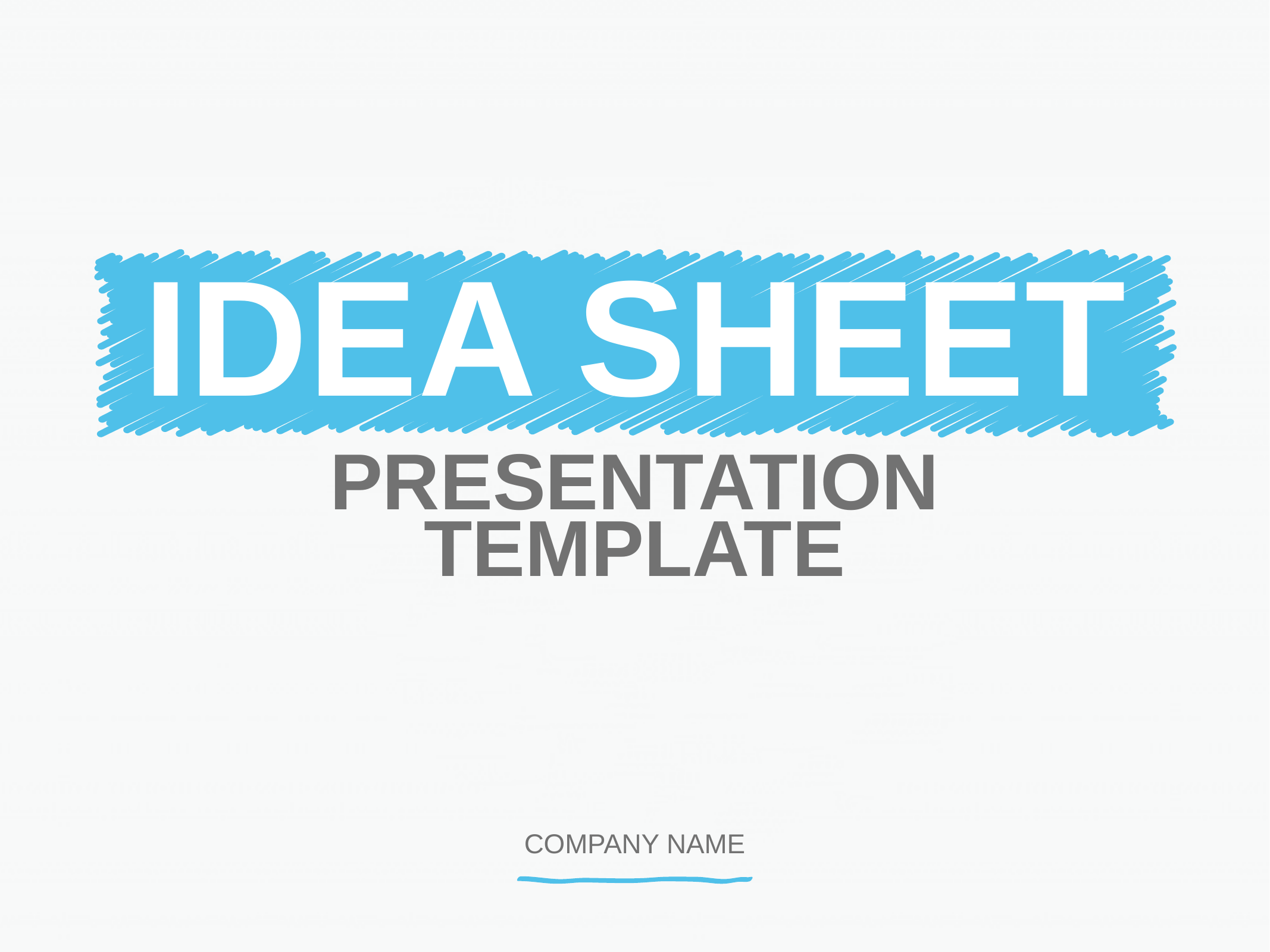

# Idea Sheet
presentation template
COMPANY NAME